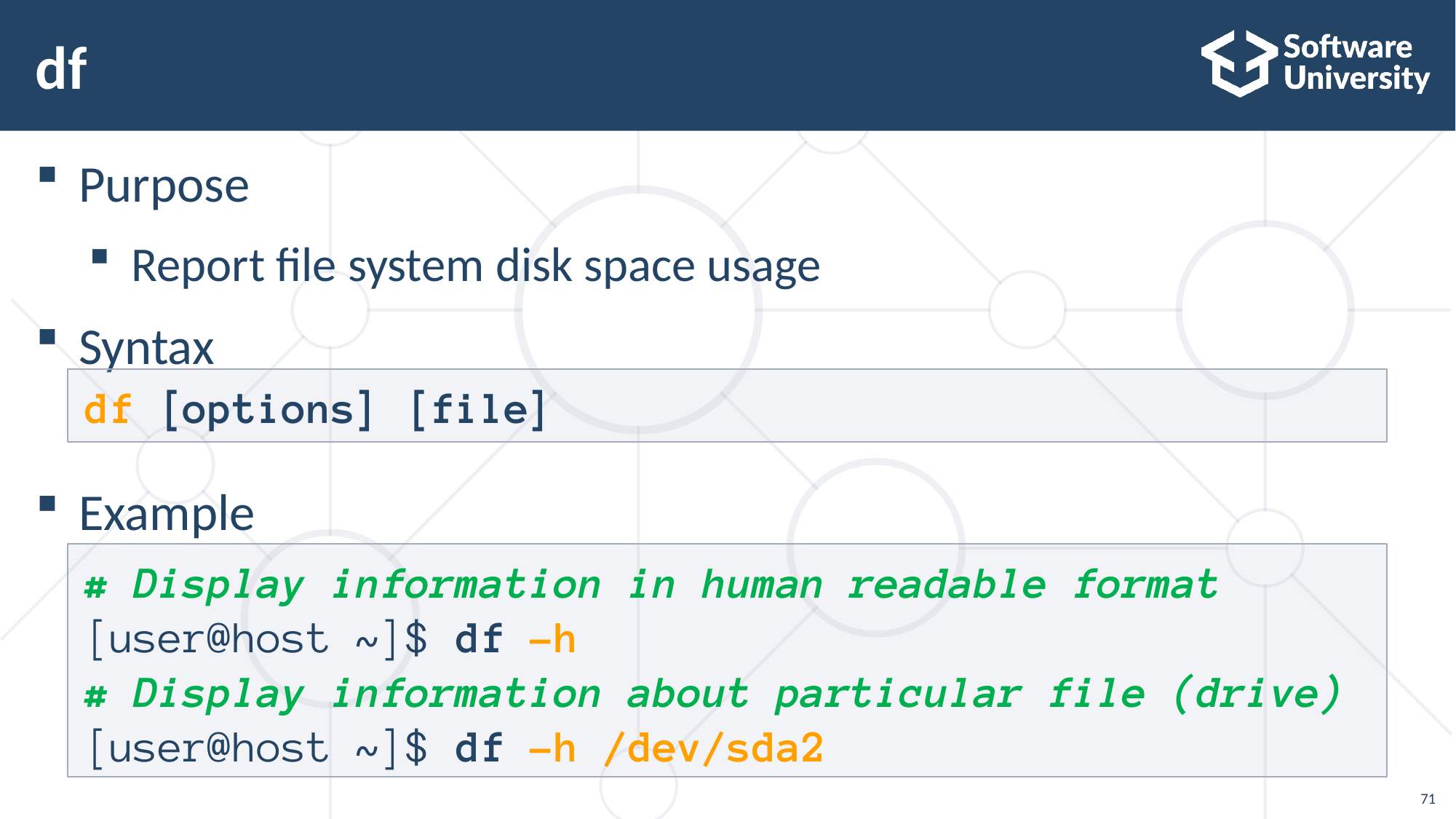

# df
Purpose
Report file system disk space usage
Syntax

Example

df [options] [file]
# Display information in human readable format
[user@host ~]$ df -h
# Display information about particular file (drive)
[user@host ~]$ df -h /dev/sda2
71